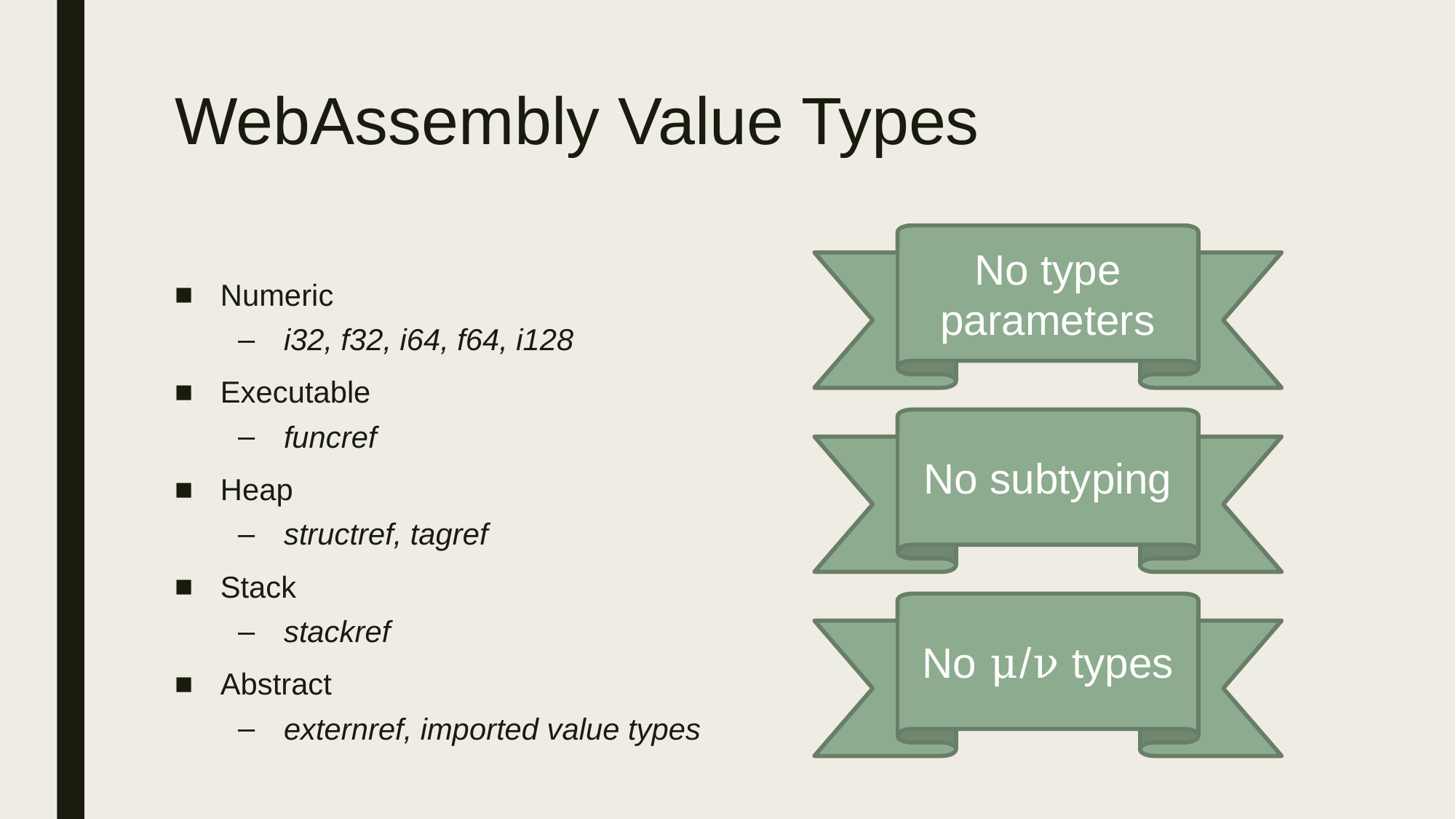

# WebAssembly Value Types
No type parameters
Numeric
i32, f32, i64, f64, i128
Executable
funcref
Heap
structref, tagref
Stack
stackref
Abstract
externref, imported value types
No subtyping
No μ/ν types